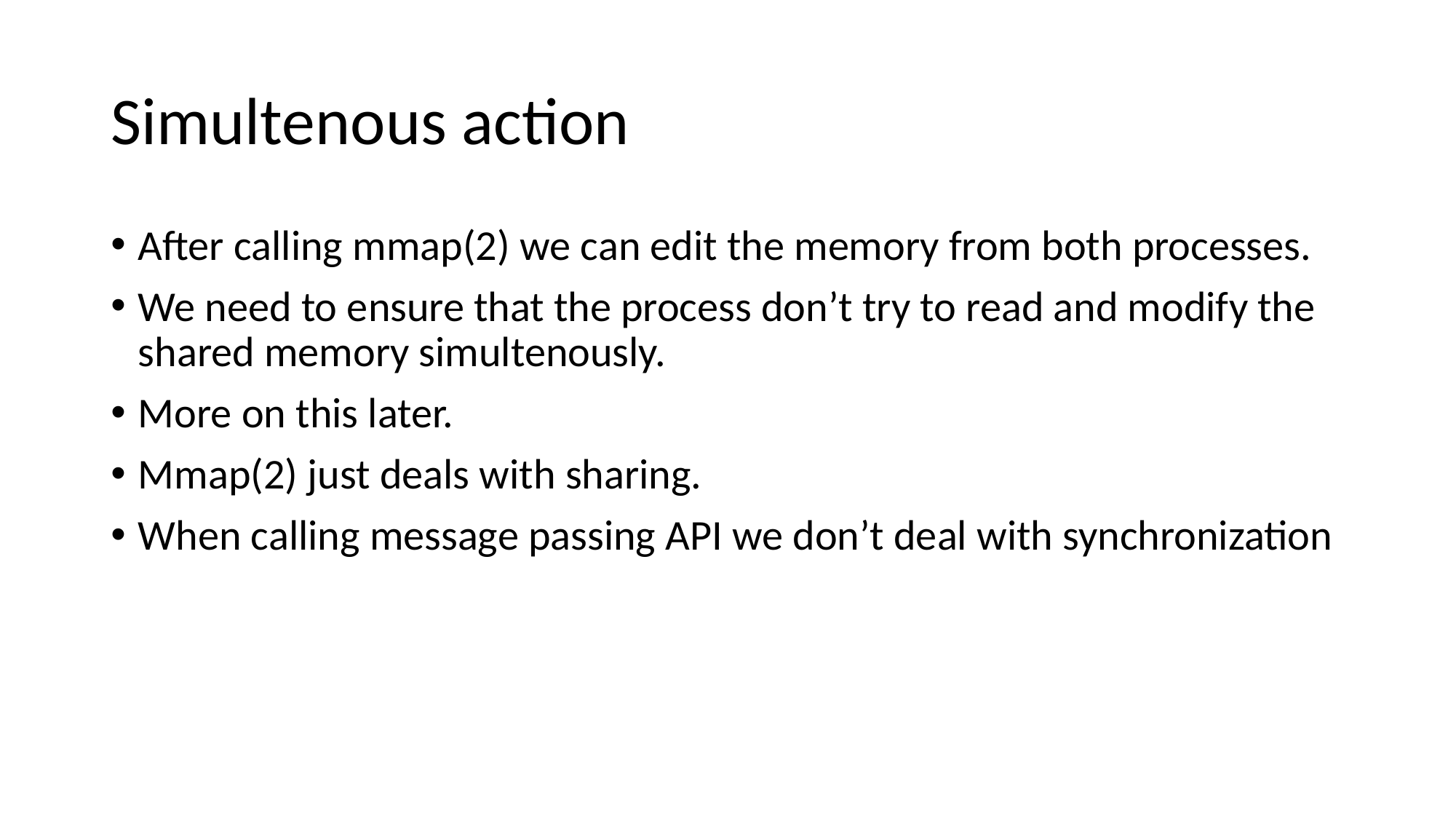

# Simultenous action
After calling mmap(2) we can edit the memory from both processes.
We need to ensure that the process don’t try to read and modify the shared memory simultenously.
More on this later.
Mmap(2) just deals with sharing.
When calling message passing API we don’t deal with synchronization